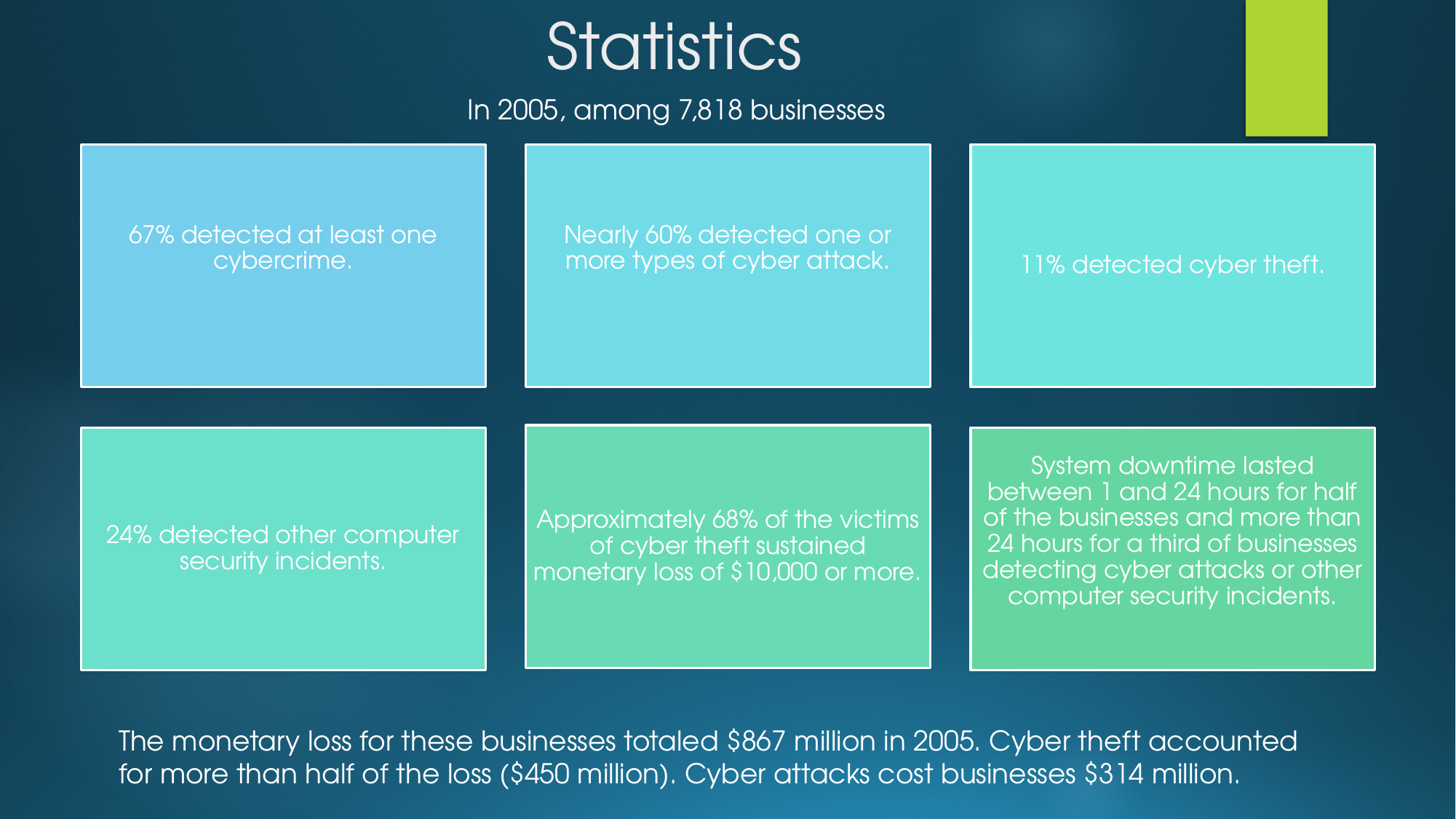

# Statistics
In 2005, among 7,818 businesses
67% detected at least one cybercrime.

Nearly 60% detected one or more types of cyber attack.

11% detected cyber theft.
24% detected other computer security incidents.
Approximately 68% of the victims of cyber theft sustained monetary loss of $10,000 or more.
System downtime lasted between 1 and 24 hours for half of the businesses and more than 24 hours for a third of businesses detecting cyber attacks or other computer security incidents.

The monetary loss for these businesses totaled $867 million in 2005. Cyber theft accounted for more than half of the loss ($450 million). Cyber attacks cost businesses $314 million.